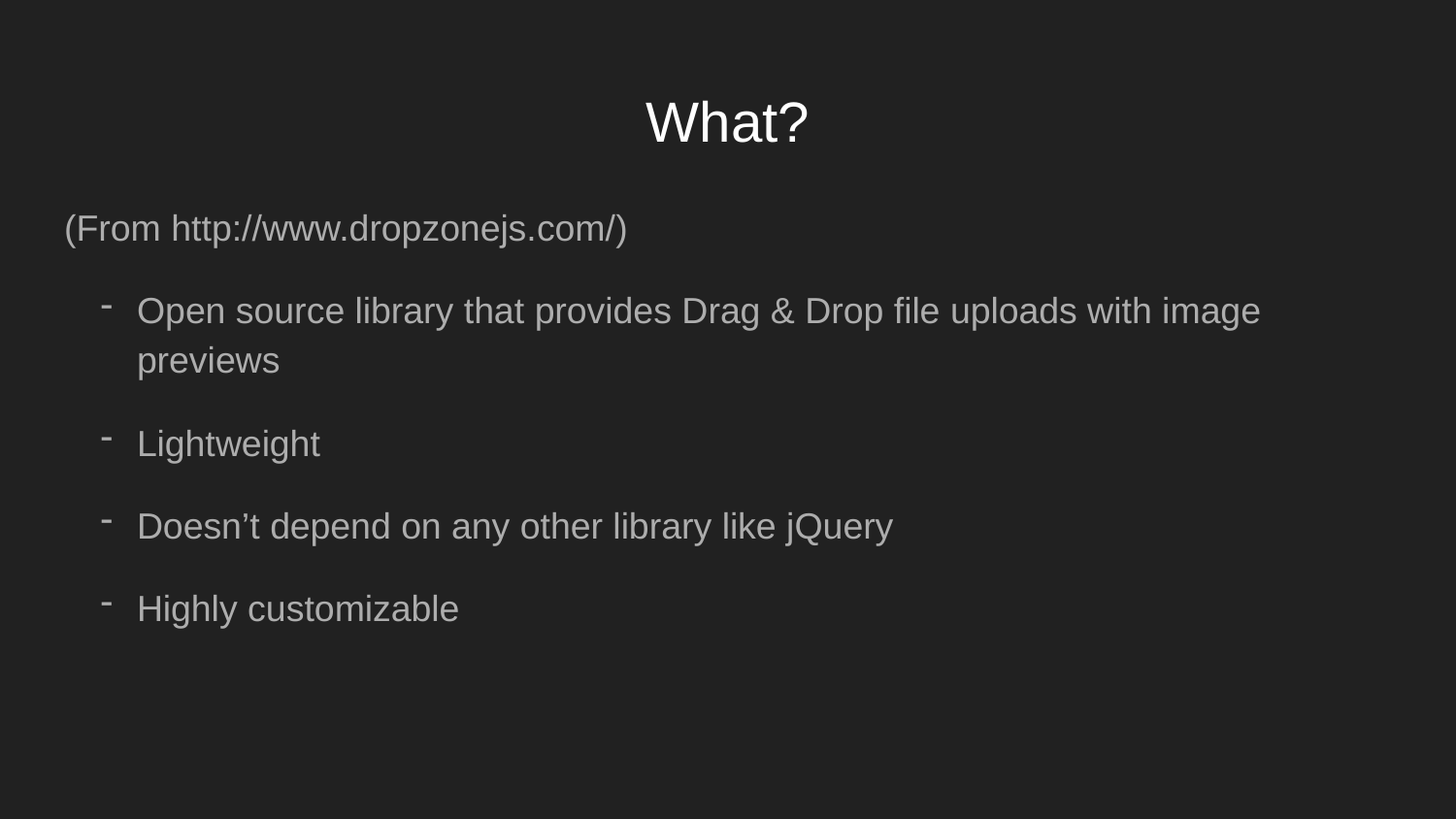

# What?
(From http://www.dropzonejs.com/)
Open source library that provides Drag & Drop file uploads with image previews
Lightweight
Doesn’t depend on any other library like jQuery
Highly customizable